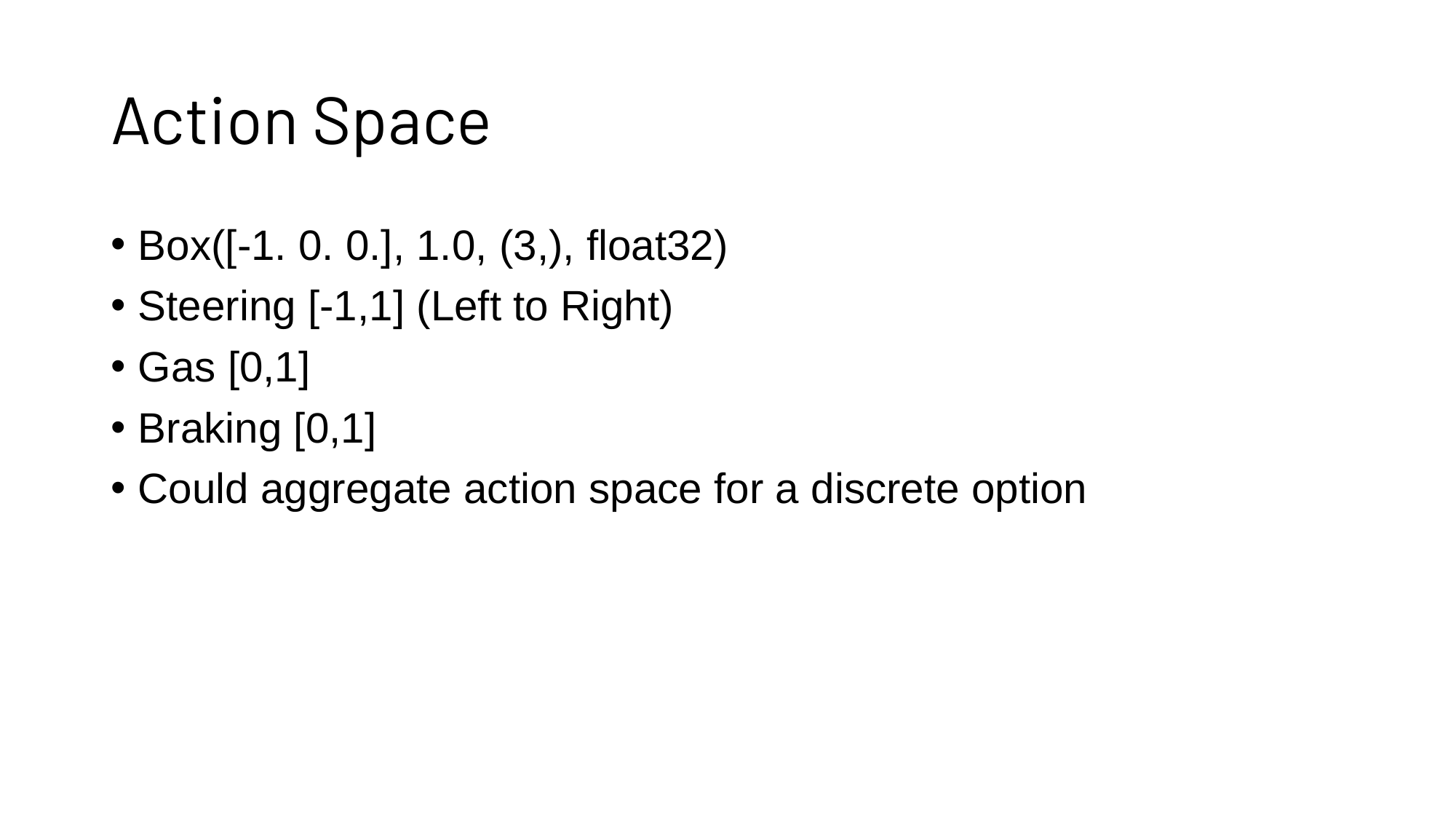

# Action Space
Box([-1. 0. 0.], 1.0, (3,), float32)
Steering [-1,1] (Left to Right)
Gas [0,1]
Braking [0,1]
Could aggregate action space for a discrete option